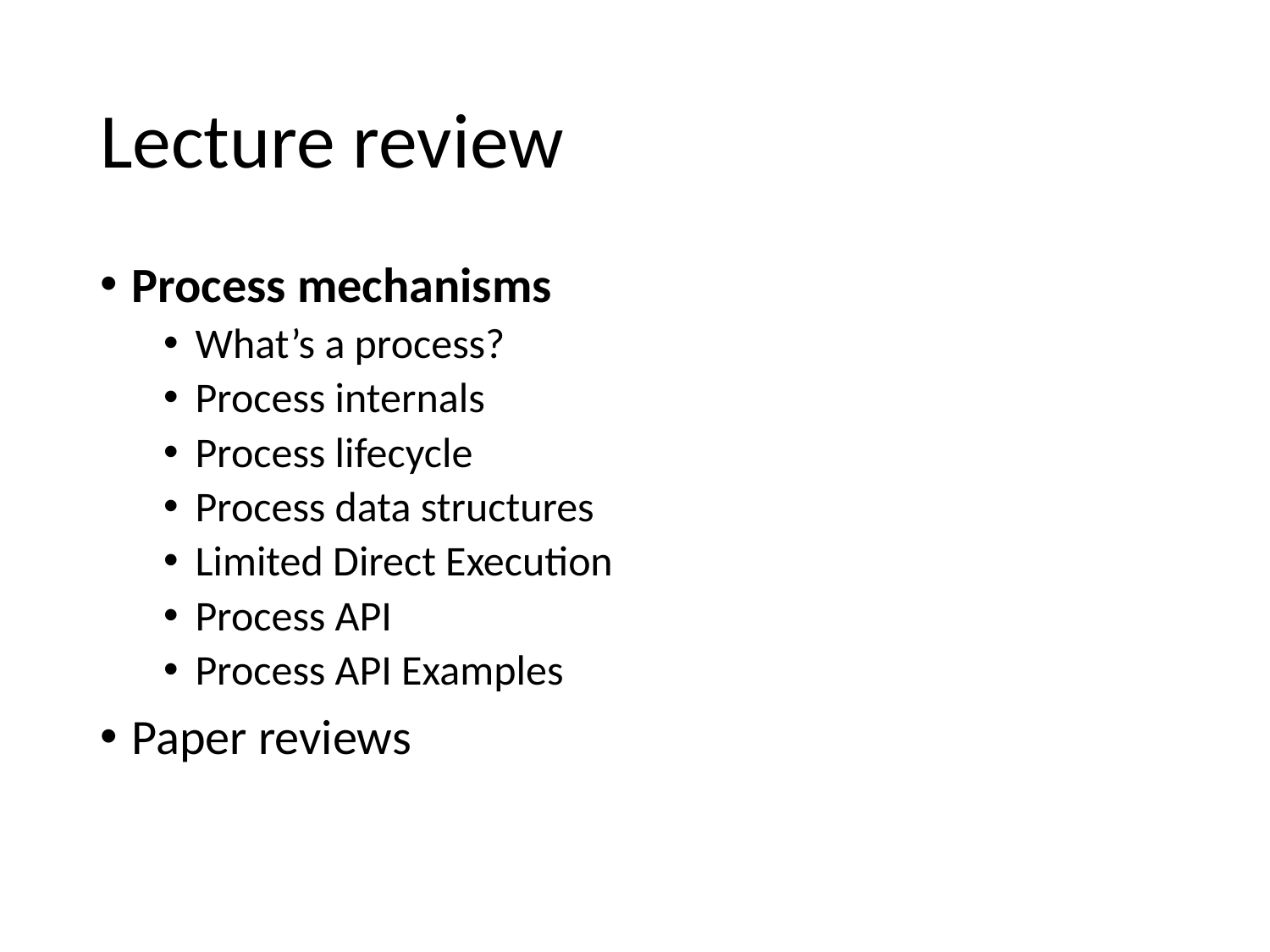

# Lecture review
Process mechanisms
What’s a process?
Process internals
Process lifecycle
Process data structures
Limited Direct Execution
Process API
Process API Examples
Paper reviews